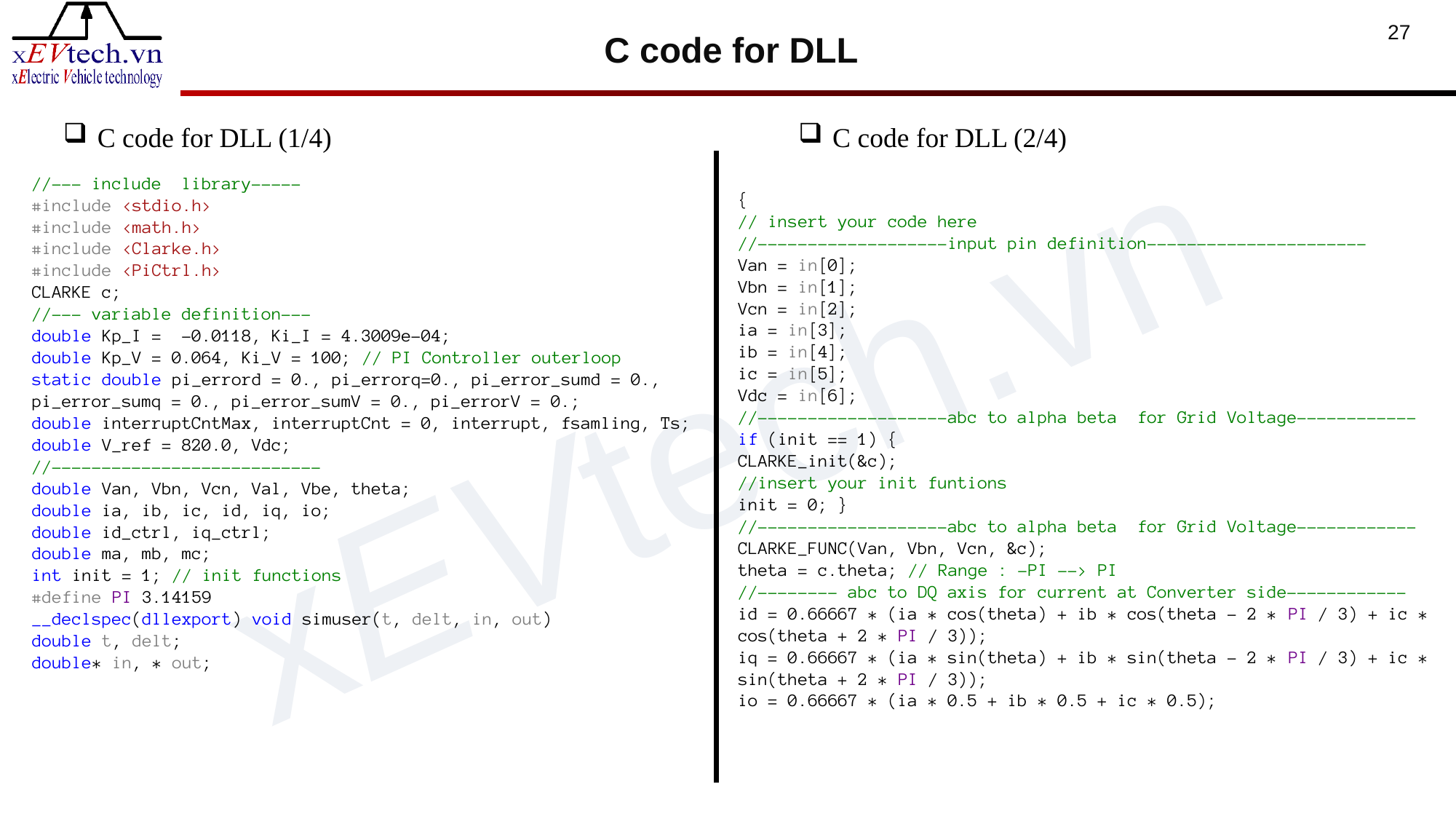

C code for DLL
27
C code for DLL (1/4)
C code for DLL (2/4)
//--- include  library-----
#include <stdio.h>
#include <math.h>
#include <Clarke.h>
#include <PiCtrl.h>
CLARKE c;
//--- variable definition---
double Kp_I =  -0.0118, Ki_I = 4.3009e-04;
double Kp_V = 0.064, Ki_V = 100; // PI Controller outerloop
static double pi_errord = 0., pi_errorq=0., pi_error_sumd = 0.,
pi_error_sumq = 0., pi_error_sumV = 0., pi_errorV = 0.;
double interruptCntMax, interruptCnt = 0, interrupt, fsamling, Ts;
double V_ref = 820.0, Vdc;
//---------------------------
double Van, Vbn, Vcn, Val, Vbe, theta;
double ia, ib, ic, id, iq, io;
double id_ctrl, iq_ctrl;
double ma, mb, mc;
int init = 1; // init functions
#define PI 3.14159
__declspec(dllexport) void simuser(t, delt, in, out)
double t, delt;
double* in, * out;

{
// insert your code here
//-------------------input pin definition----------------------
Van = in[0];
Vbn = in[1];
Vcn = in[2];
ia = in[3];
ib = in[4];
ic = in[5];
Vdc = in[6];
//-------------------abc to alpha beta  for Grid Voltage------------
if (init == 1) {
CLARKE_init(&c);
//insert your init funtions
init = 0; }
//-------------------abc to alpha beta  for Grid Voltage------------
CLARKE_FUNC(Van, Vbn, Vcn, &c);
theta = c.theta; // Range : -PI --> PI
//-------- abc to DQ axis for current at Converter side------------
id = 0.66667 * (ia * cos(theta) + ib * cos(theta - 2 * PI / 3) + ic * cos(theta + 2 * PI / 3));
iq = 0.66667 * (ia * sin(theta) + ib * sin(theta - 2 * PI / 3) + ic * sin(theta + 2 * PI / 3));
io = 0.66667 * (ia * 0.5 + ib * 0.5 + ic * 0.5);